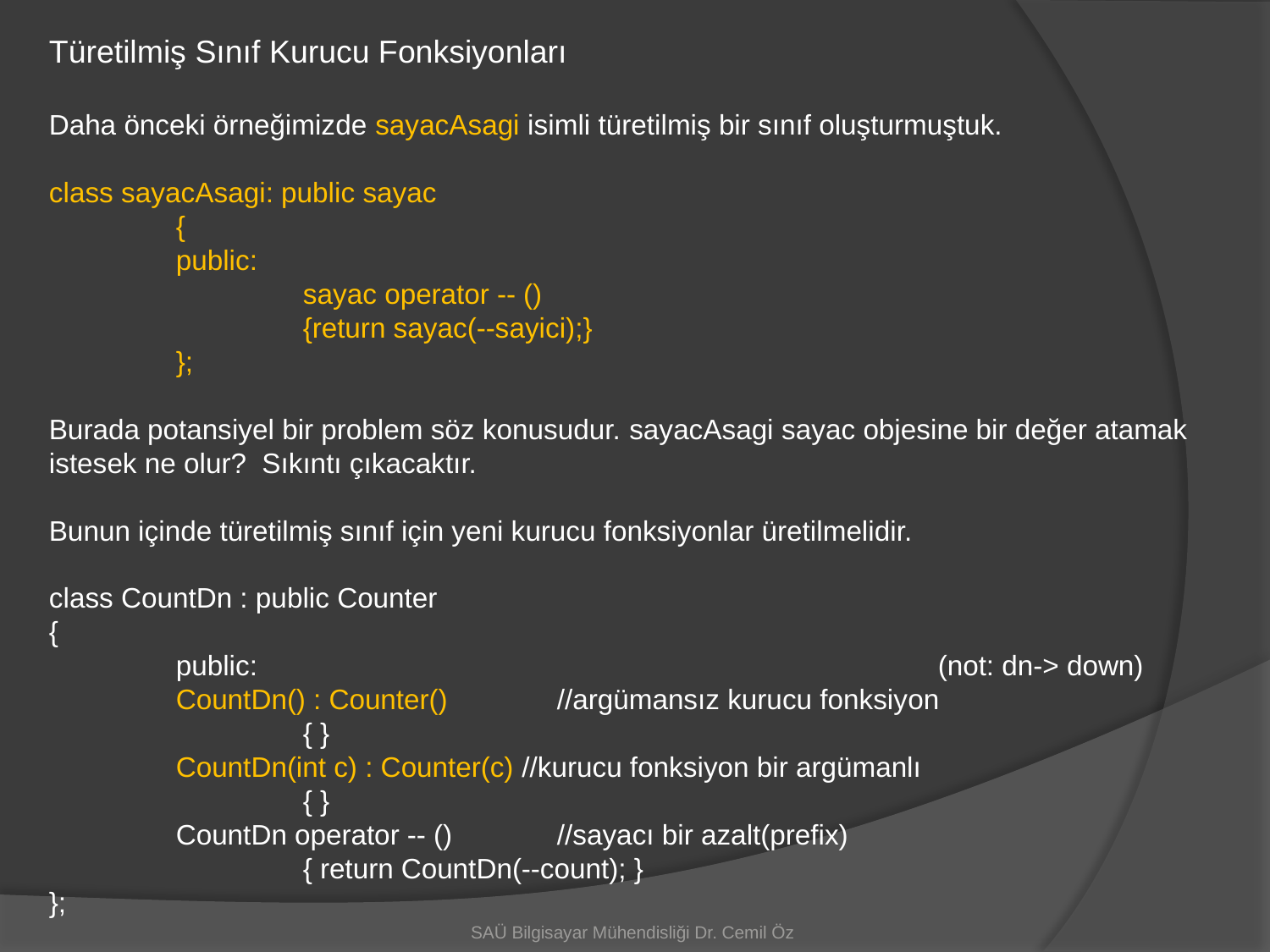

Türetilmiş Sınıf Kurucu Fonksiyonları

Daha önceki örneğimizde sayacAsagi isimli türetilmiş bir sınıf oluşturmuştuk.

class sayacAsagi: public sayac
	{
	public:
		sayac operator -- ()
		{return sayac(--sayici);}
	};

Burada potansiyel bir problem söz konusudur. sayacAsagi sayac objesine bir değer atamak istesek ne olur?  Sıkıntı çıkacaktır.

Bunun içinde türetilmiş sınıf için yeni kurucu fonksiyonlar üretilmelidir.

class CountDn : public Counter
{
	public: 						(not: dn-> down)
	CountDn() : Counter() 	//argümansız kurucu fonksiyon
		{ }
	CountDn(int c) : Counter(c) //kurucu fonksiyon bir argümanlı
		{ }
	CountDn operator -- () 	//sayacı bir azalt(prefix)
		{ return CountDn(--count); }
};

SAÜ Bilgisayar Mühendisliği Dr. Cemil Öz